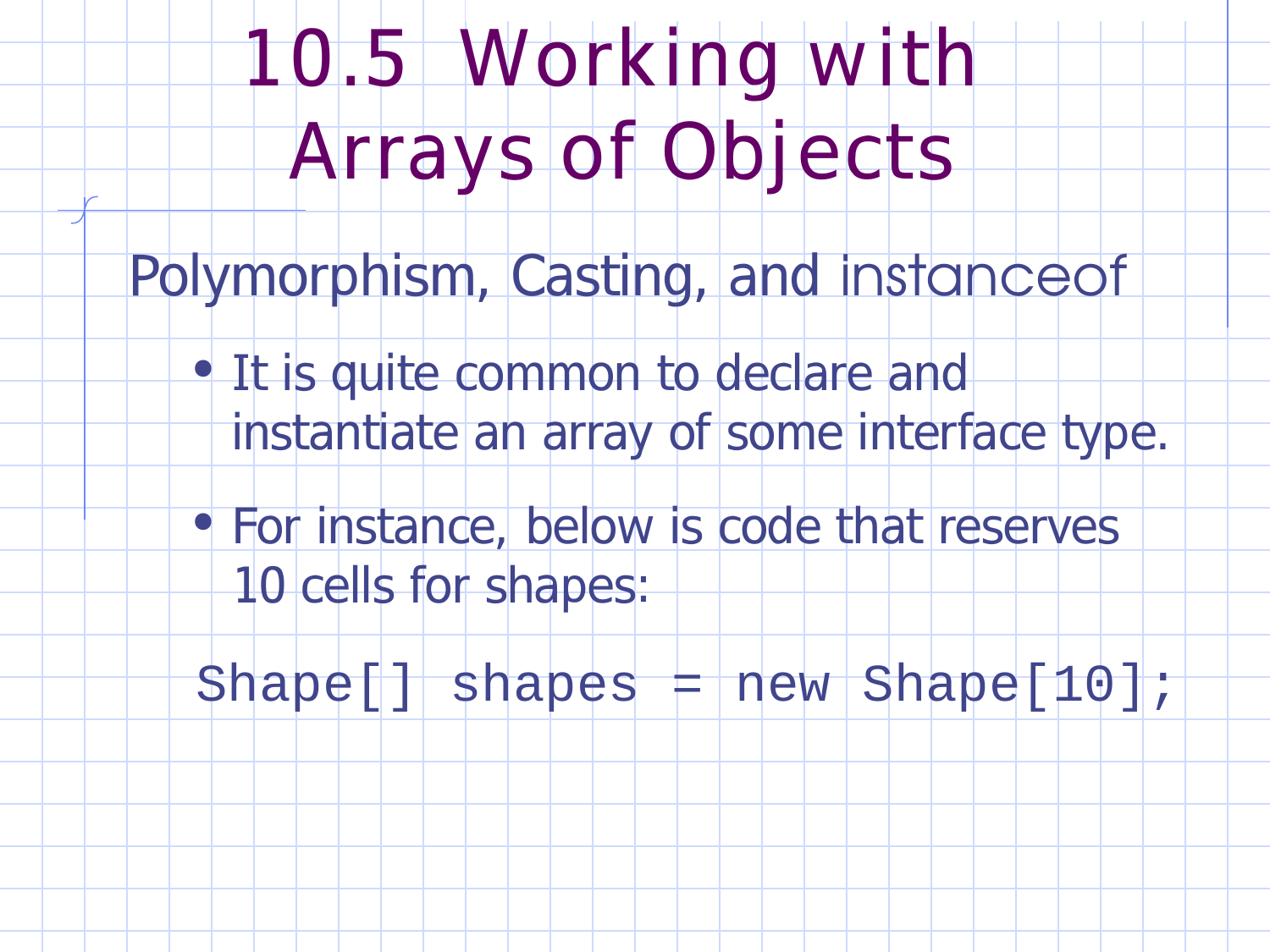

# 10.5  Working with Arrays of Objects
Polymorphism, Casting, and instanceof

It is quite common to declare and instantiate an array of some interface type.

For instance, below is code that reserves 10 cells for shapes:

Shape[] shapes = new Shape[10];